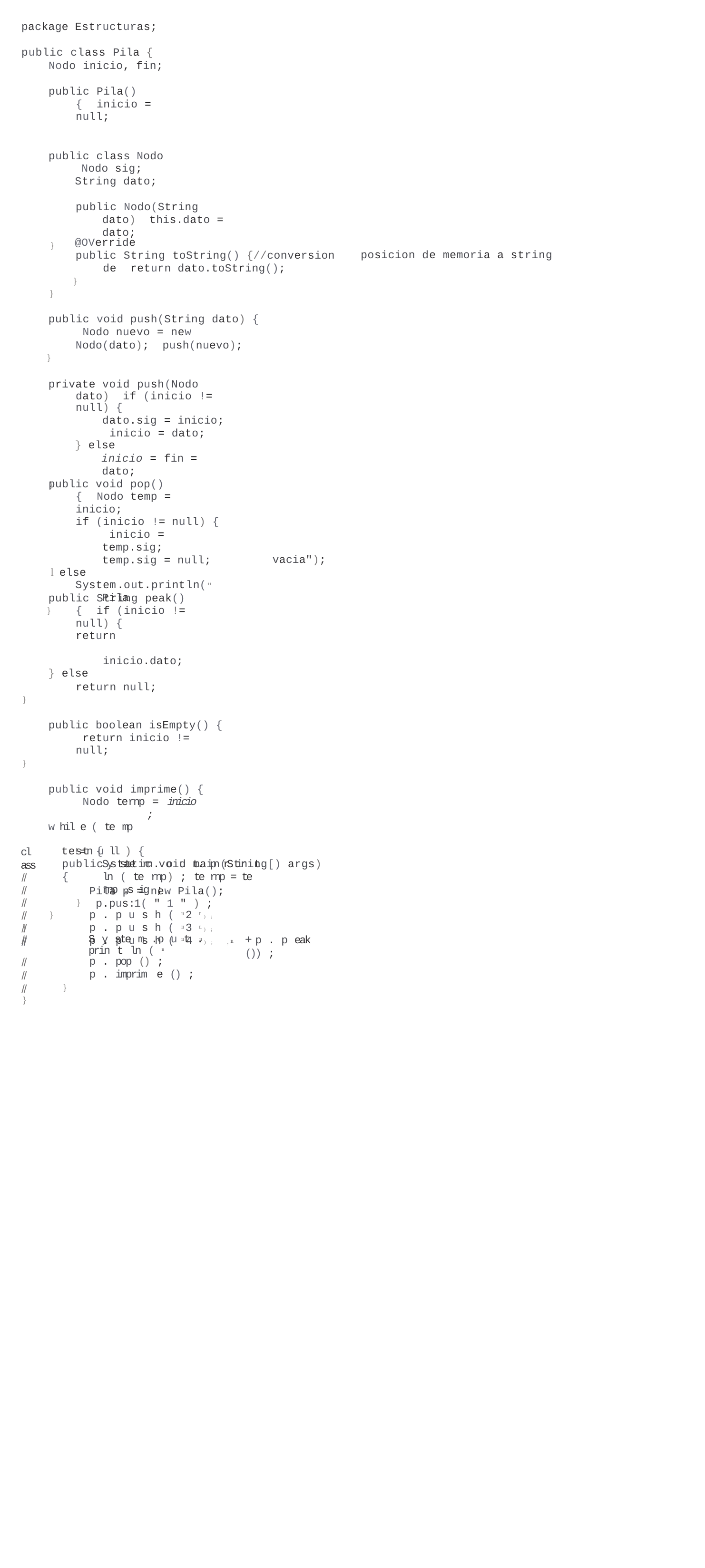

package Estructuras;

public class Pila {  Nodo inicio, fin;

public Pila() {  inicio = null;

public class Nodo  Nodo sig;  String dato;

public Nodo(String dato)  this.dato = dato;
}
@OVerride
public String toString() {//conversion de  return dato.toString();
}
posicion de memoria a string
}

public void push(String dato) {  Nodo nuevo = new Nodo(dato);  push(nuevo);
}

private void push(Nodo dato)  if (inicio != null) {
dato.sig = inicio;  inicio = dato;
} else
inicio = fin = dato;
}
public void pop() {  Nodo temp = inicio;
if (inicio != null) {  inicio = temp.sig;  temp.sig = null;
l else
System.out.println(11 Pila
}
vacia");
public String peak() {  if (inicio != null) {
return	inicio.dato;
} else
return null;
}

public boolean isEmpty() {  return inicio != null;
}

public void imprime() {  Nodo ternp = inicio	;
w hil e ( te mp	! = n u ll ) {
Sy ste rn. o u t. p r in t ln ( te rnp) ;  te rnp = te rnp .s ig ;
}
}
}
test {
public static void main(String[) args) {
Pila p = new Pila();  p.pus:1( " 1 " ) ;
p . p u s h ( 11  2 11    )      ;
p . p u s h ( 11  3 11    )      ;
p . p u s h ( 11   4 11    )      ;
cl ass
//
//
//
//
//
//
+ p . p eak ()) ;
| // |  | S y ste m .o u t . prin t ln ( 11 |
| --- | --- | --- |
| // |  | p . pop () ; |
| // |  | p . imprim e () ; |
| // } | } |  |
: 11